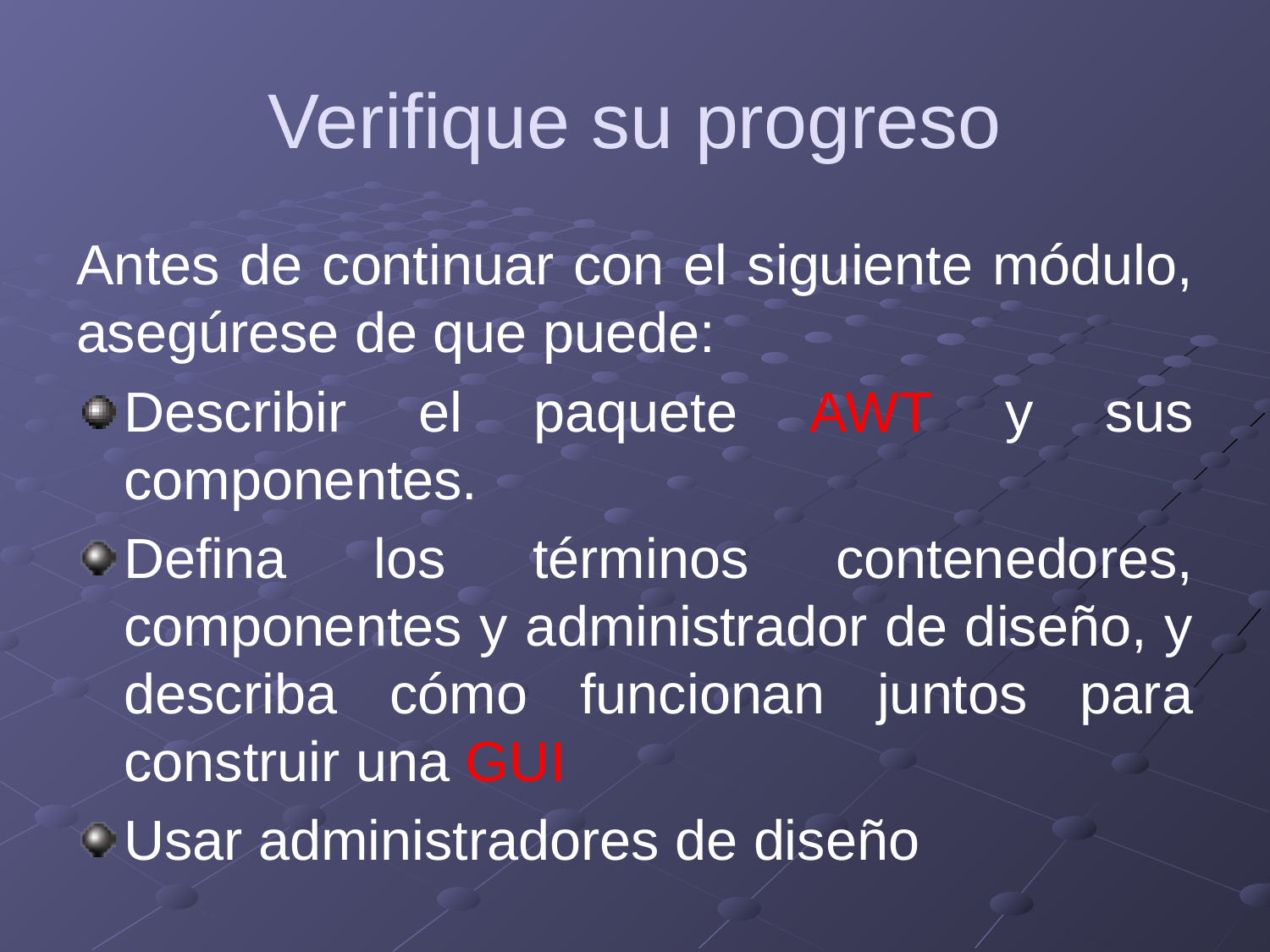

# Verifique su progreso
Antes de continuar con el siguiente módulo, asegúrese de que puede:
Describir el paquete AWT y sus componentes.
Defina los términos contenedores, componentes y administrador de diseño, y describa cómo funcionan juntos para construir una GUI
Usar administradores de diseño